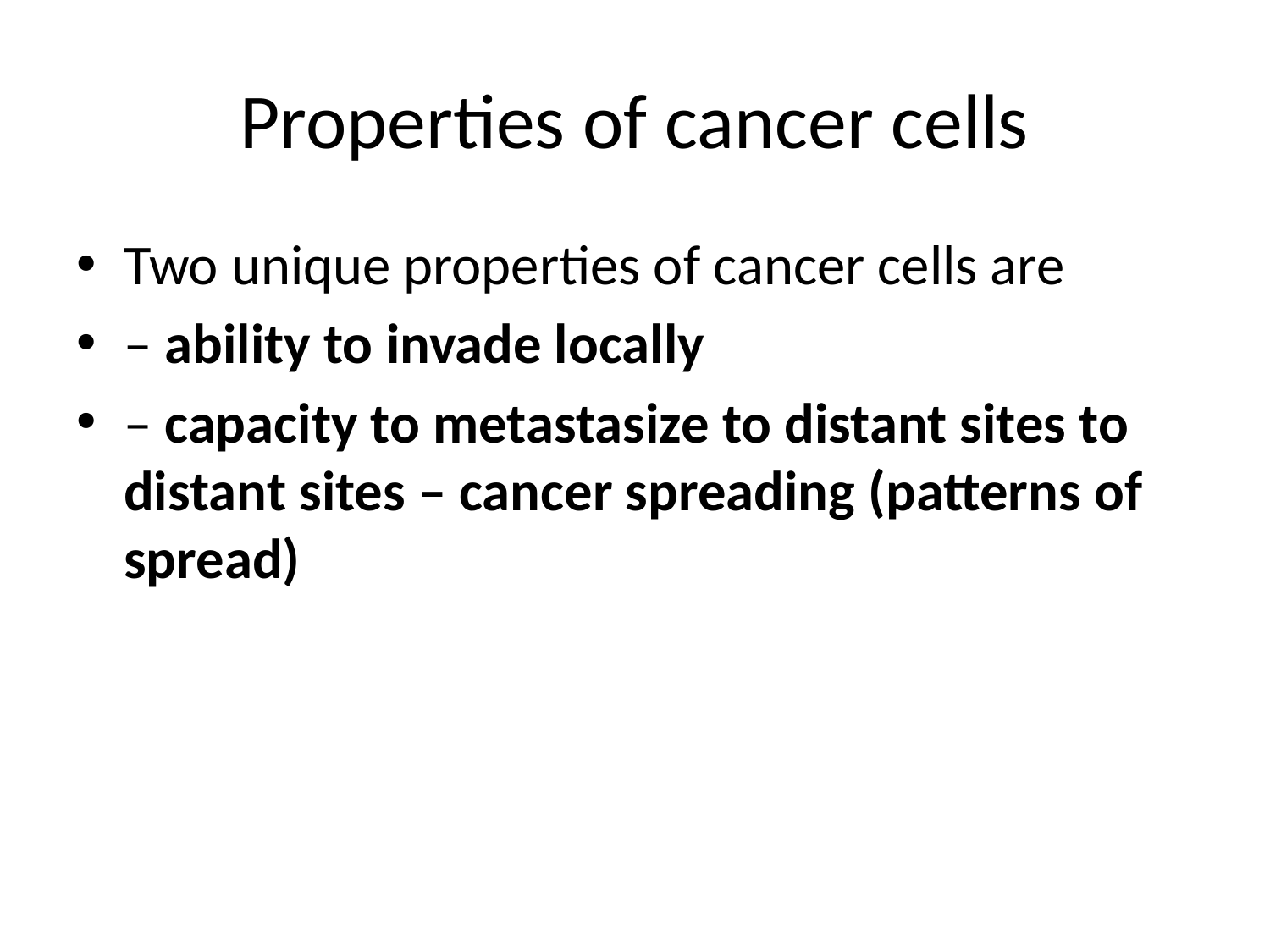

# Properties of cancer cells
Two unique properties of cancer cells are
– ability to invade locally
– capacity to metastasize to distant sites to distant sites – cancer spreading (patterns of spread)